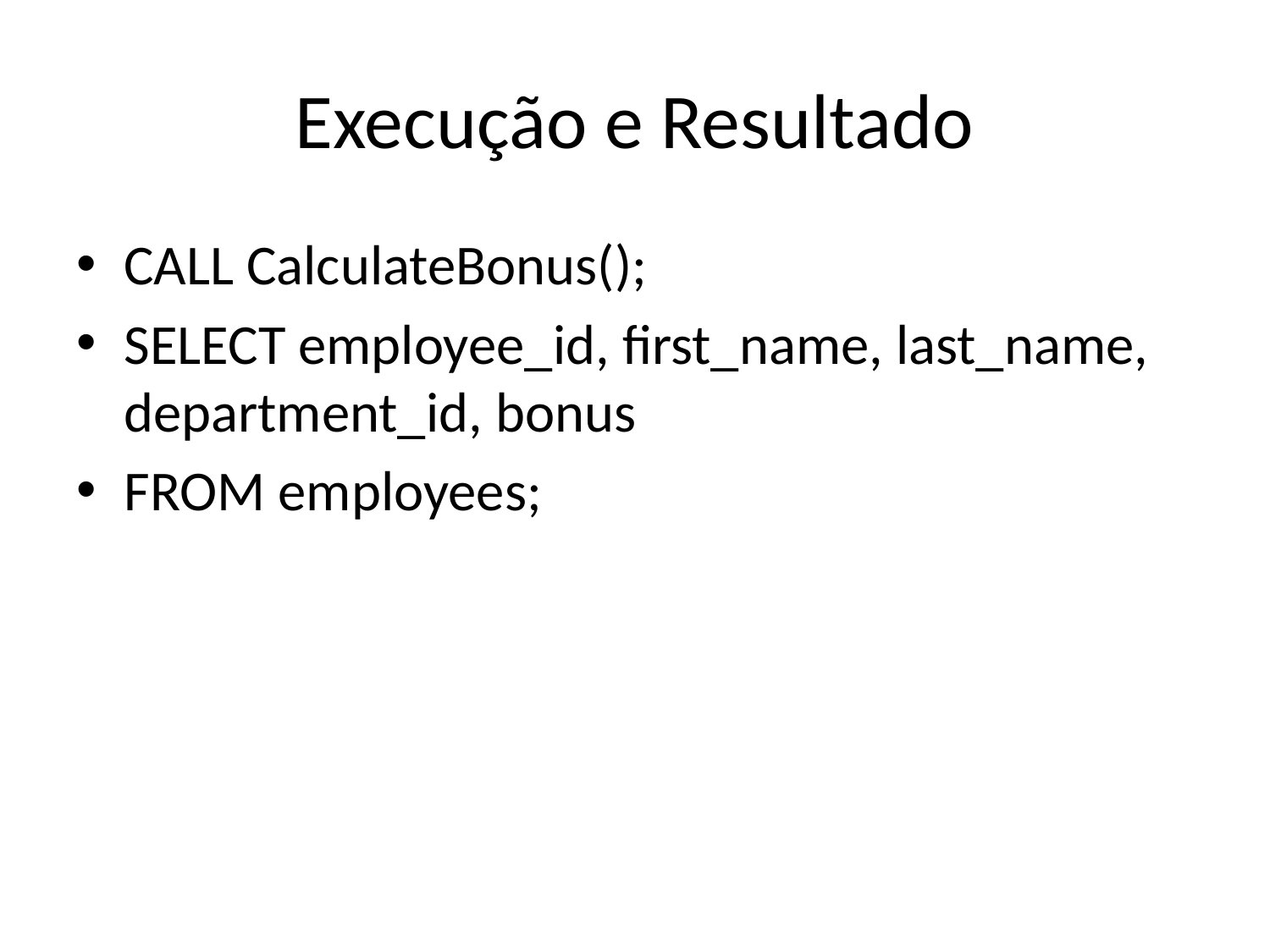

# Execução e Resultado
CALL CalculateBonus();
SELECT employee_id, first_name, last_name, department_id, bonus
FROM employees;